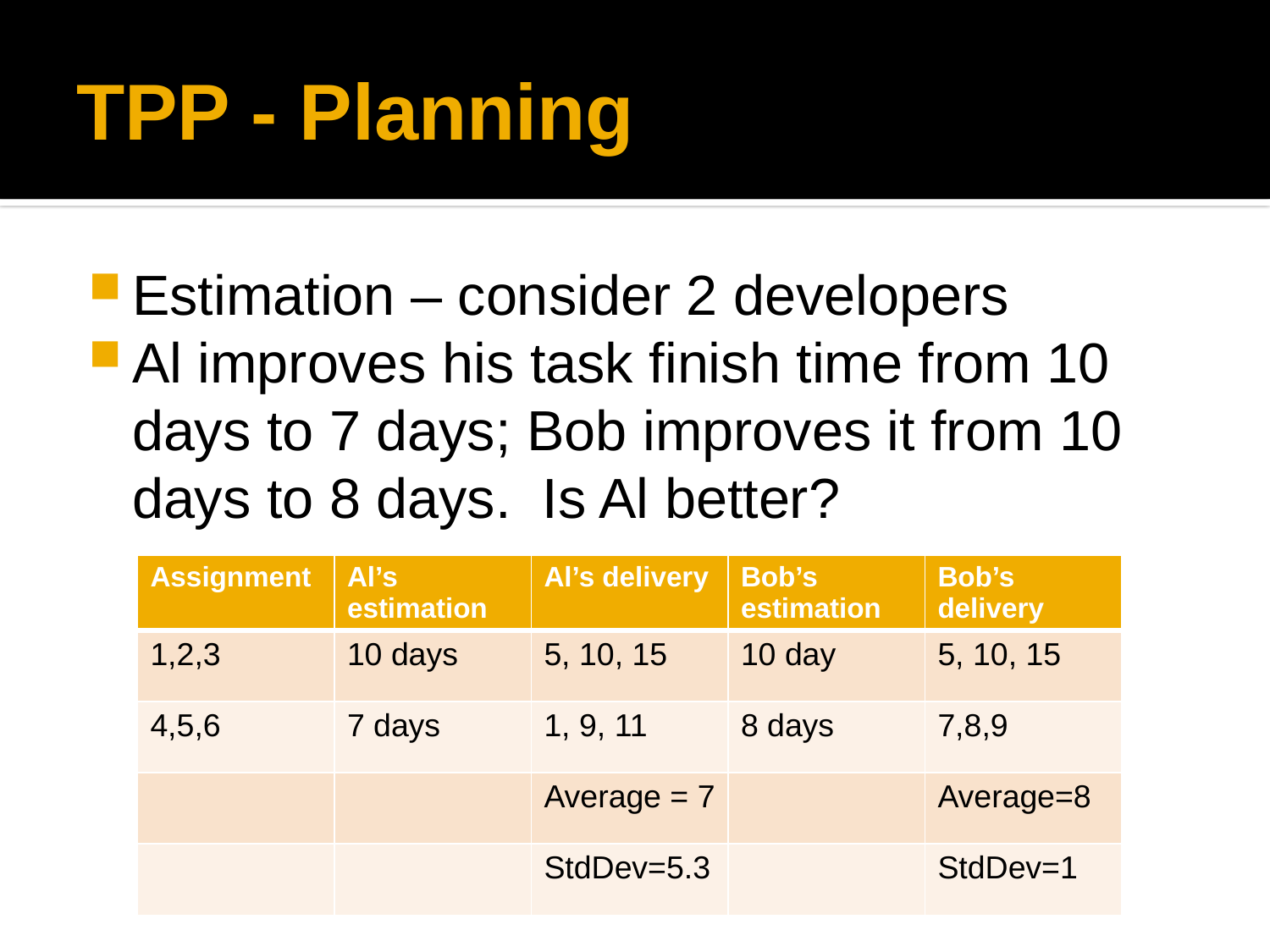

# TPP - Planning
Estimation – consider 2 developers
Al improves his task finish time from 10 days to 7 days; Bob improves it from 10 days to 8 days.  Is Al better?

| Assignment | Al’s estimation | Al’s delivery | Bob’s estimation | Bob’s delivery |
| --- | --- | --- | --- | --- |
| 1,2,3 | 10 days | 5, 10, 15 | 10 day | 5, 10, 15 |
| 4,5,6 | 7 days | 1, 9, 11 | 8 days | 7,8,9 |
|  |  | Average = 7 |  | Average=8 |
|  |  | StdDev=5.3 |  | StdDev=1 |